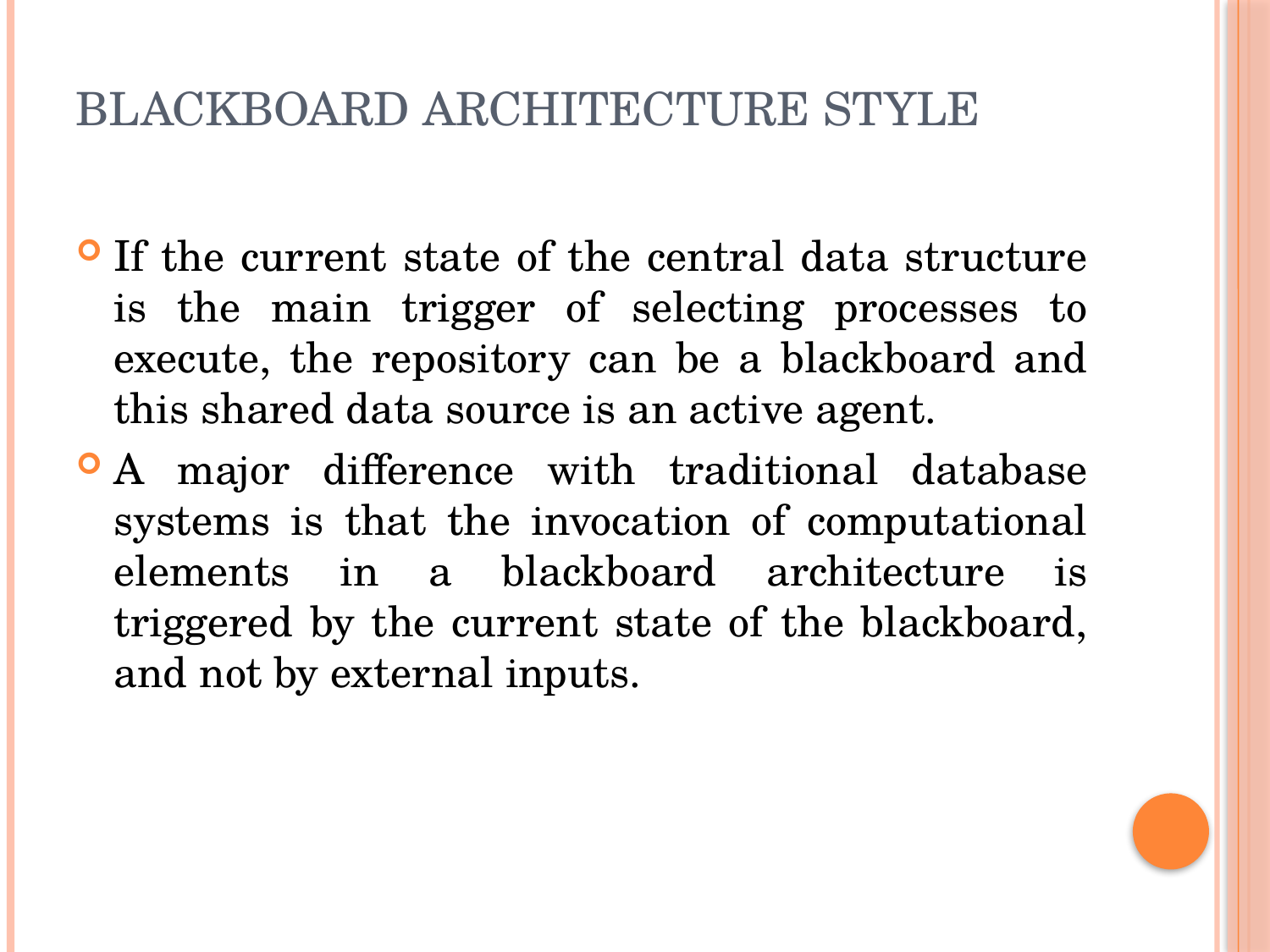

# Blackboard Architecture Style
If the current state of the central data structure is the main trigger of selecting processes to execute, the repository can be a blackboard and this shared data source is an active agent.
A major difference with traditional database systems is that the invocation of computational elements in a blackboard architecture is triggered by the current state of the blackboard, and not by external inputs.